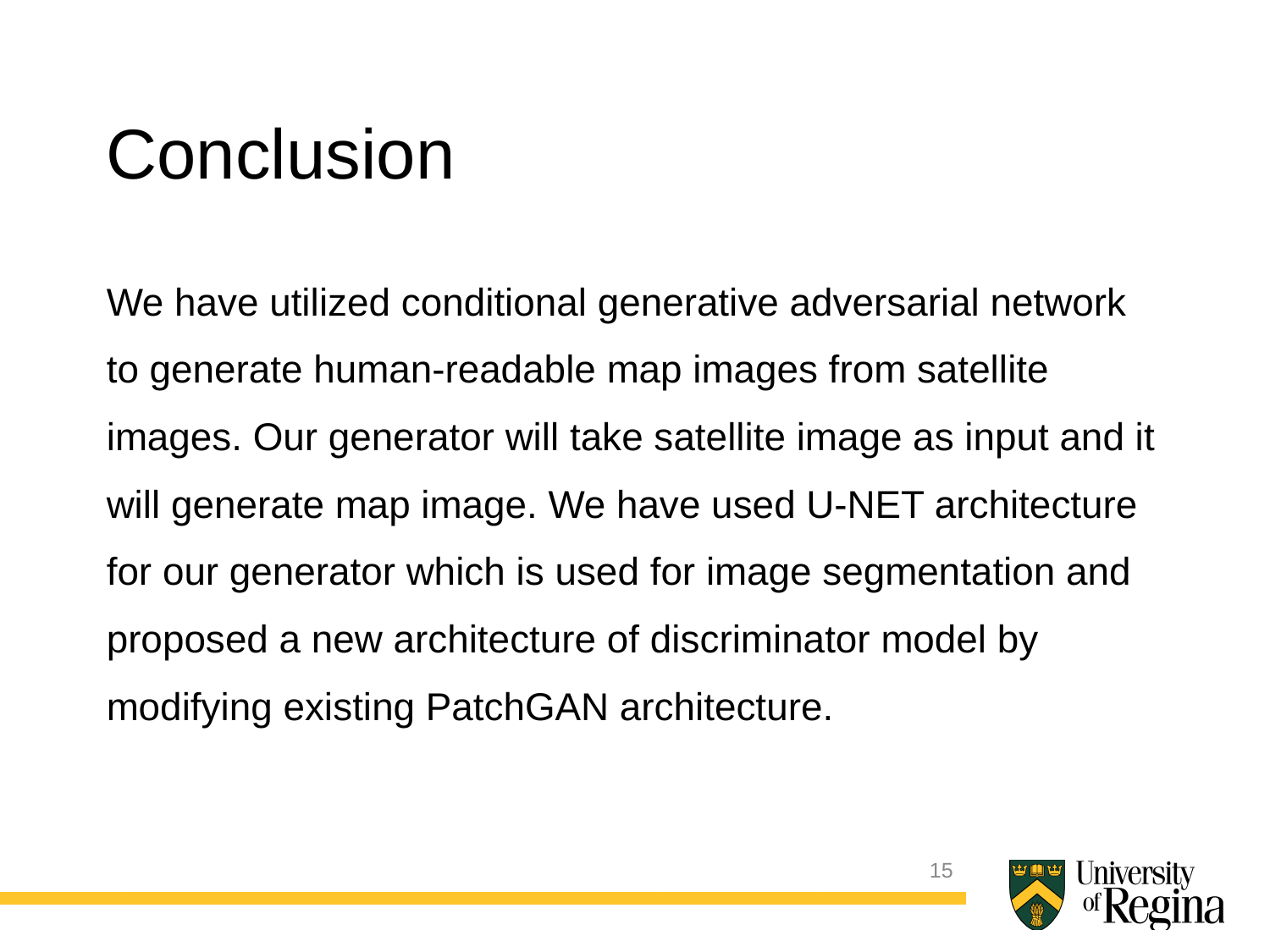

Conclusion
We have utilized conditional generative adversarial network to generate human-readable map images from satellite images. Our generator will take satellite image as input and it will generate map image. We have used U-NET architecture for our generator which is used for image segmentation and proposed a new architecture of discriminator model by modifying existing PatchGAN architecture.
15